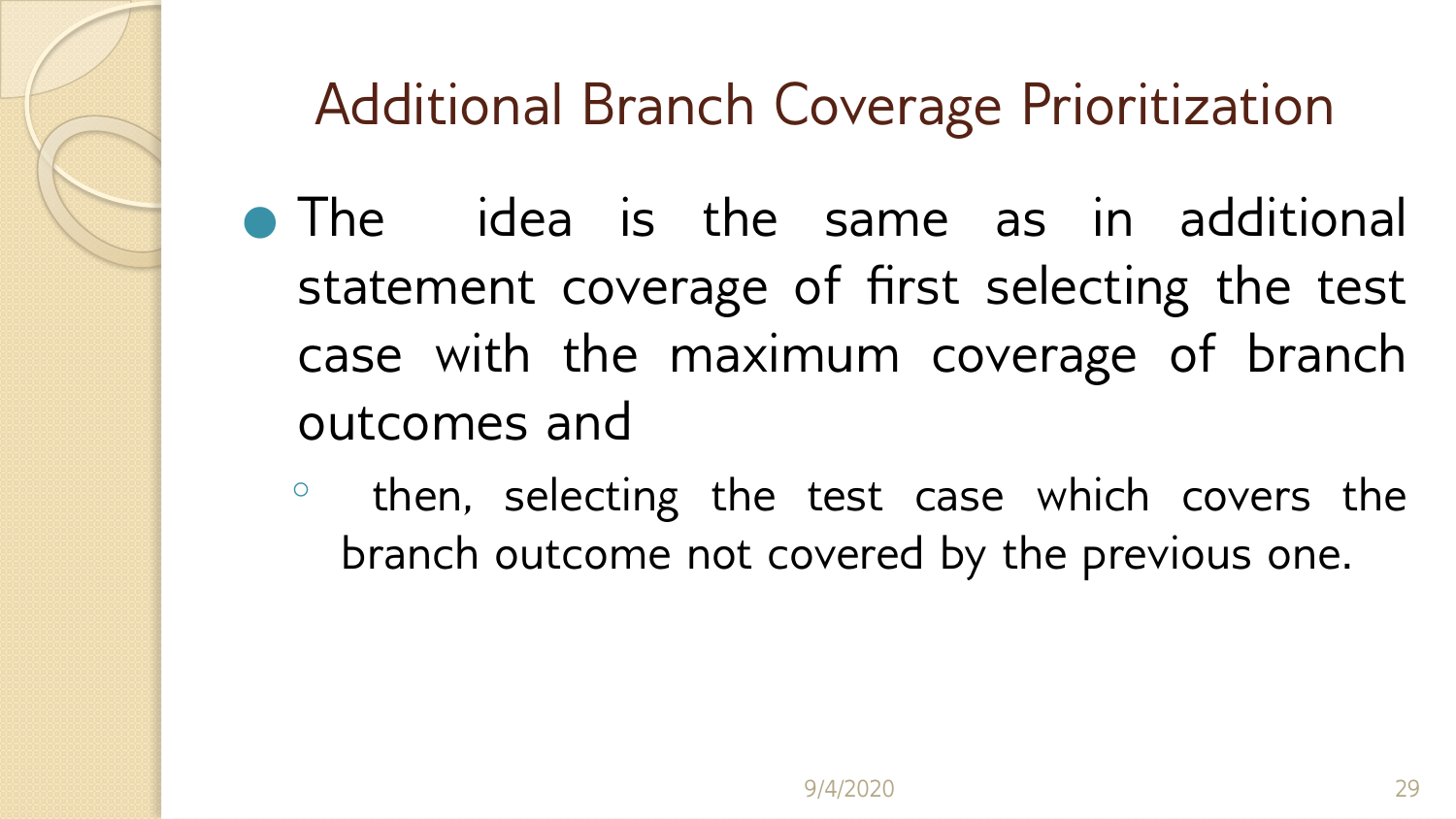

# Additional Branch Coverage Prioritization
The  idea is the same as in additional statement coverage of first selecting the test case with the maximum coverage of branch outcomes and
 then, selecting the test case which covers the branch outcome not covered by the previous one.

9/4/2020
29